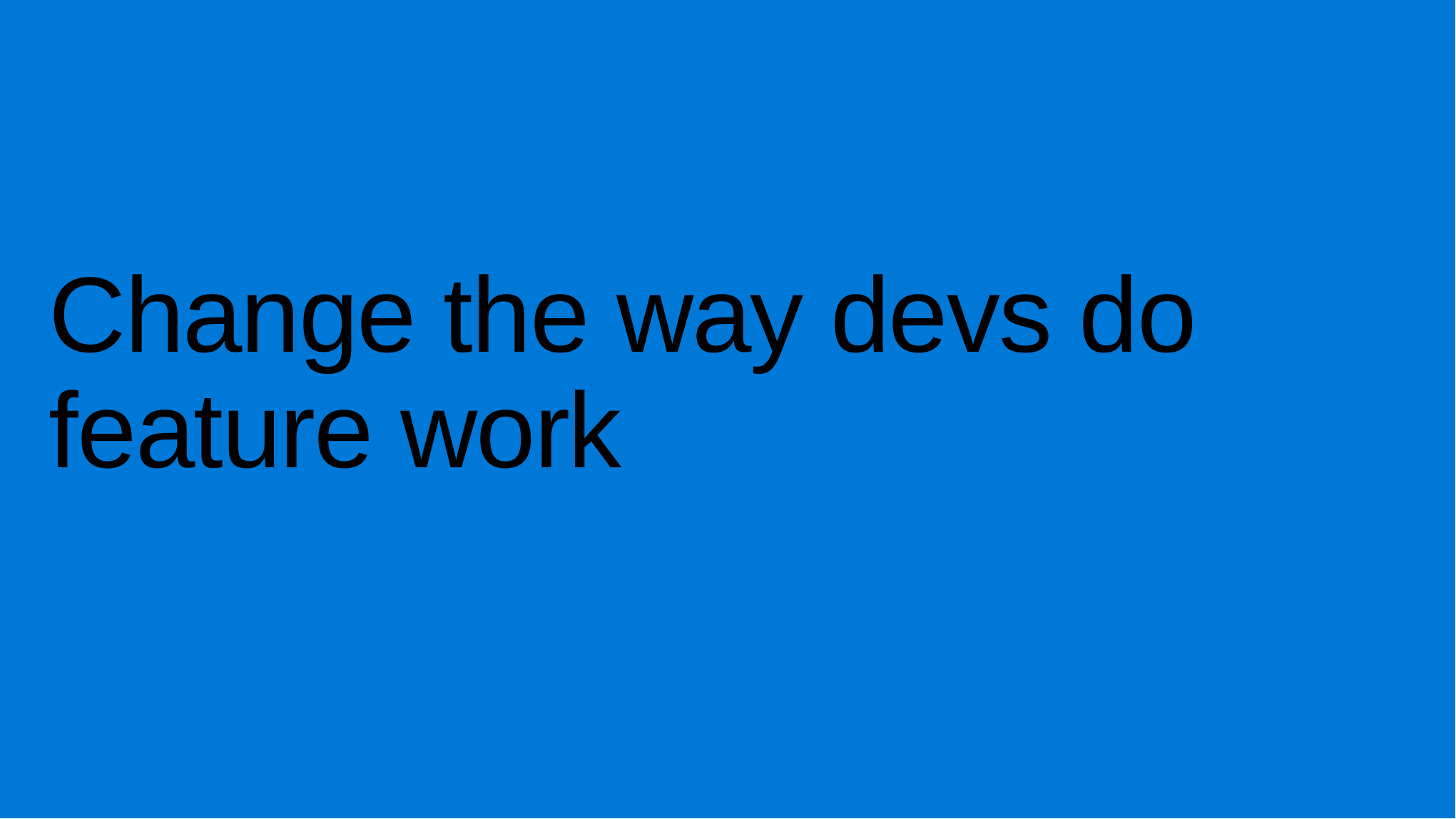

# Change the way devs do feature work